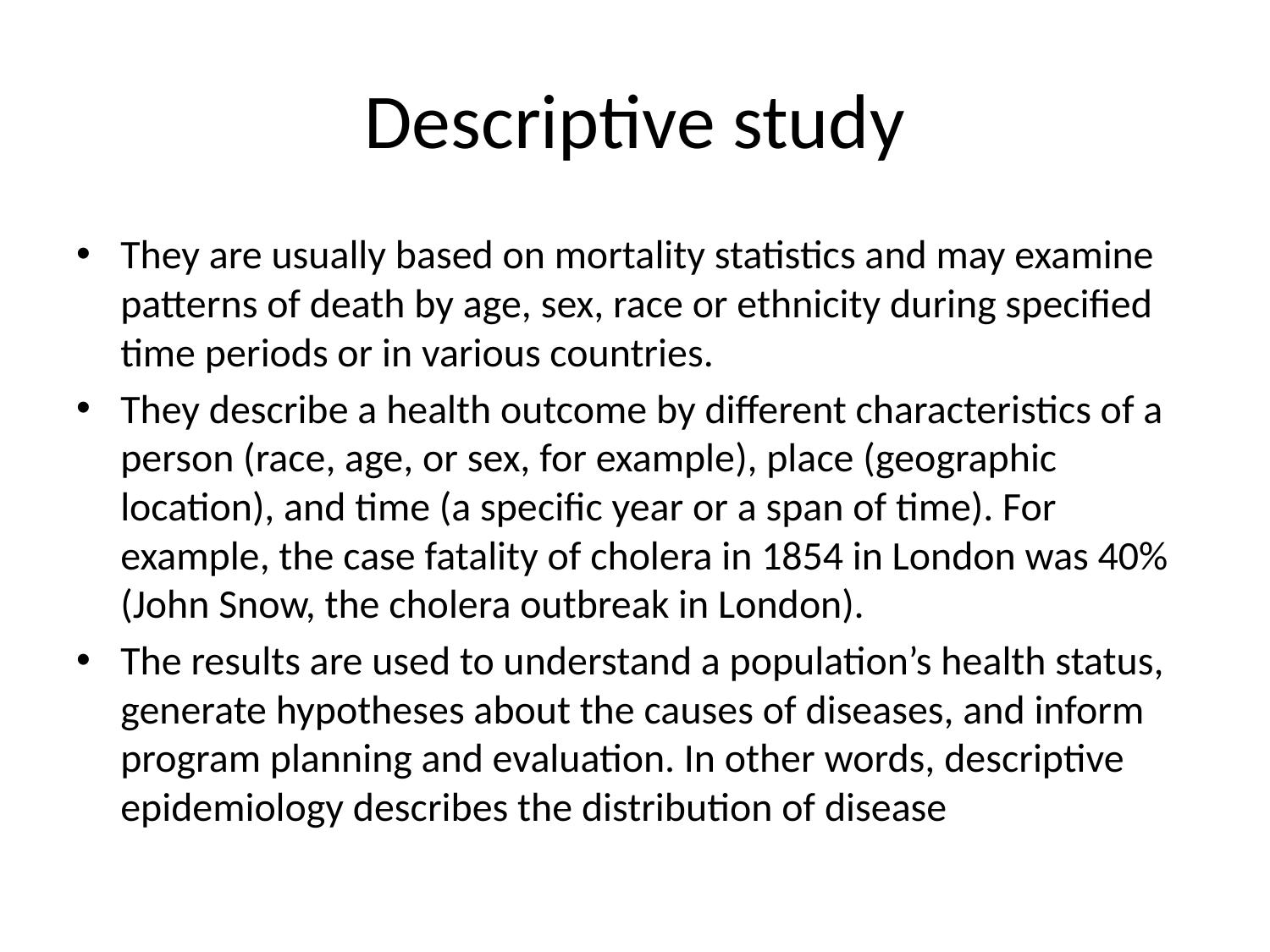

# Descriptive study
They are usually based on mortality statistics and may examine patterns of death by age, sex, race or ethnicity during specified time periods or in various countries.
They describe a health outcome by different characteristics of a person (race, age, or sex, for example), place (geographic location), and time (a specific year or a span of time). For example, the case fatality of cholera in 1854 in London was 40% (John Snow, the cholera outbreak in London).
The results are used to understand a population’s health status, generate hypotheses about the causes of diseases, and inform program planning and evaluation. In other words, descriptive epidemiology describes the distribution of disease